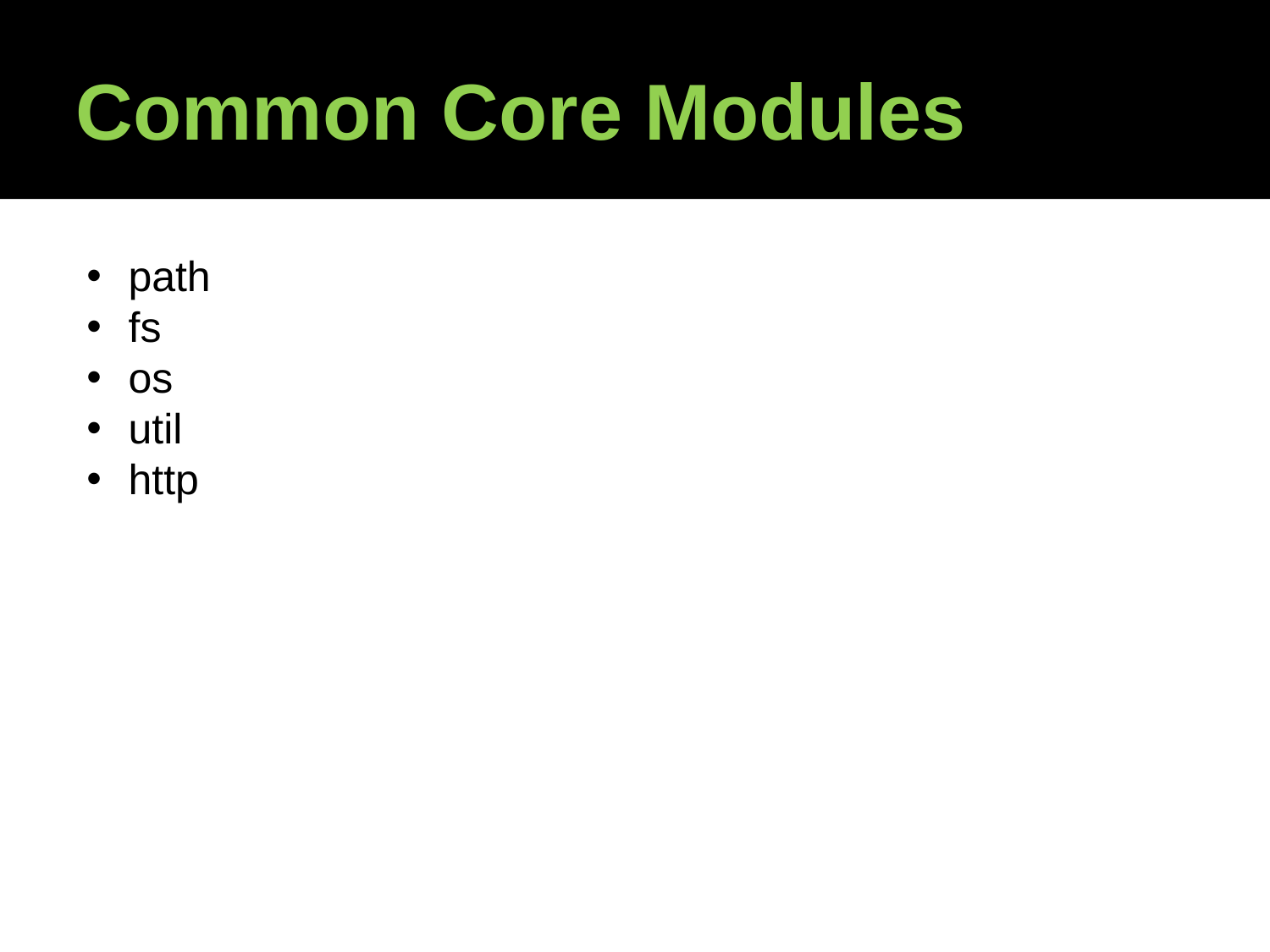

Common Core Modules
 path
 fs
 os
 util
 http